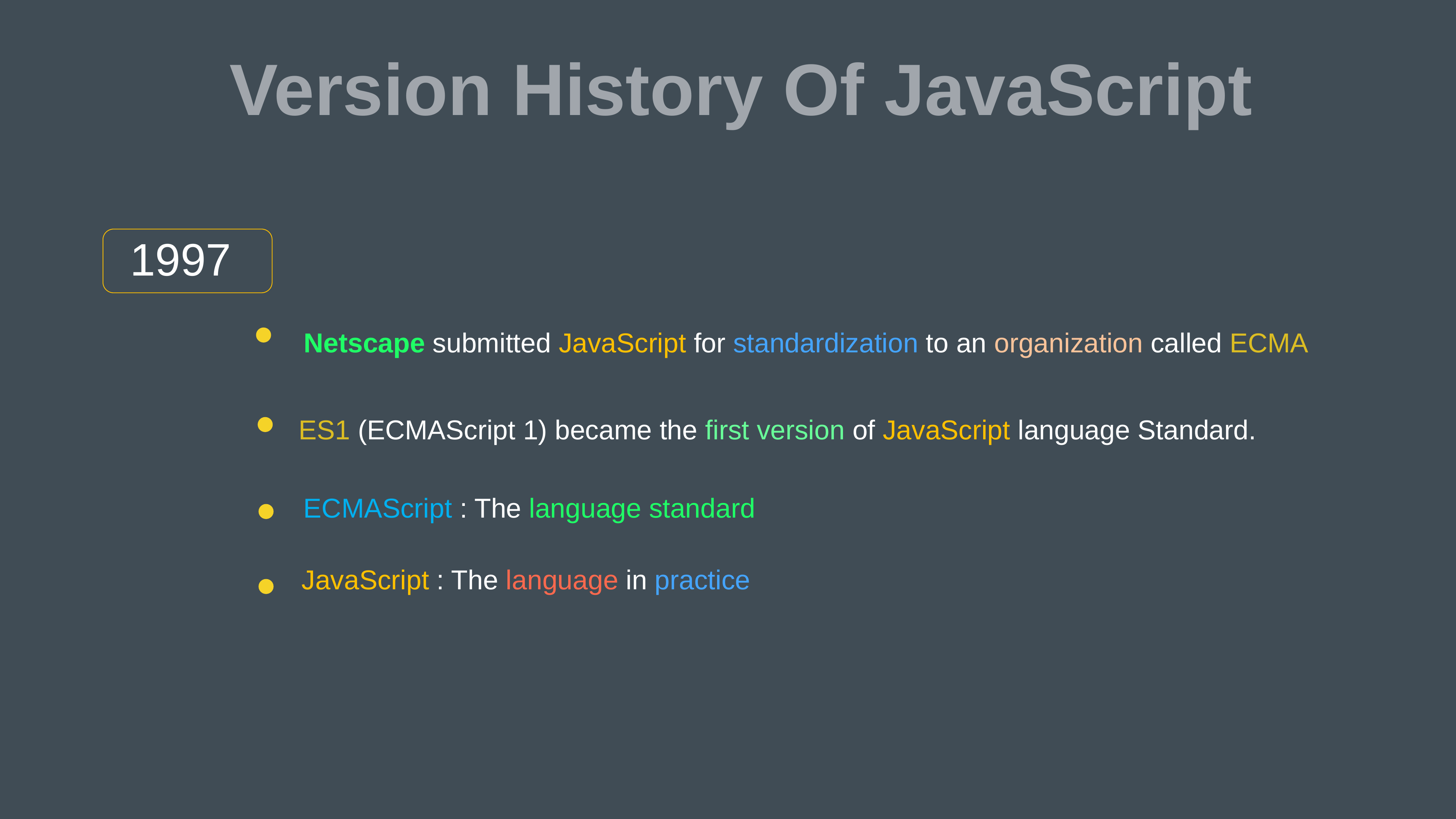

Version History Of JavaScript
1997

Netscape submitted JavaScript for standardization to an organization called ECMA

ES1 (ECMAScript 1) became the first version of JavaScript language Standard.

ECMAScript : The language standard

JavaScript : The language in practice